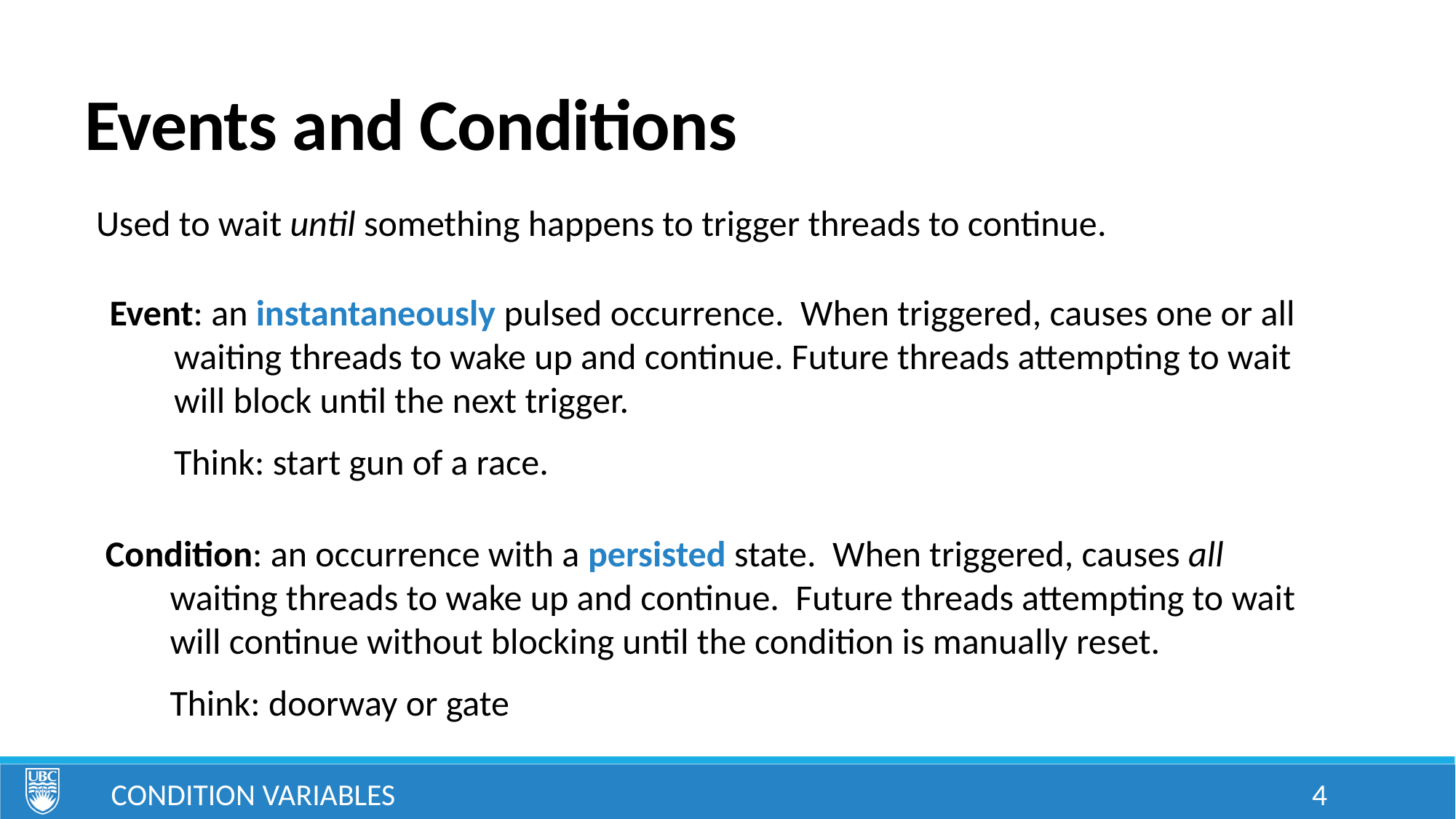

# Events and Conditions
Used to wait until something happens to trigger threads to continue.
Event: an instantaneously pulsed occurrence.  When triggered, causes one or all waiting threads to wake up and continue. Future threads attempting to wait will block until the next trigger.
	Think: start gun of a race.
Condition: an occurrence with a persisted state.  When triggered, causes all waiting threads to wake up and continue.  Future threads attempting to wait will continue without blocking until the condition is manually reset.
	Think: doorway or gate
Condition Variables
4